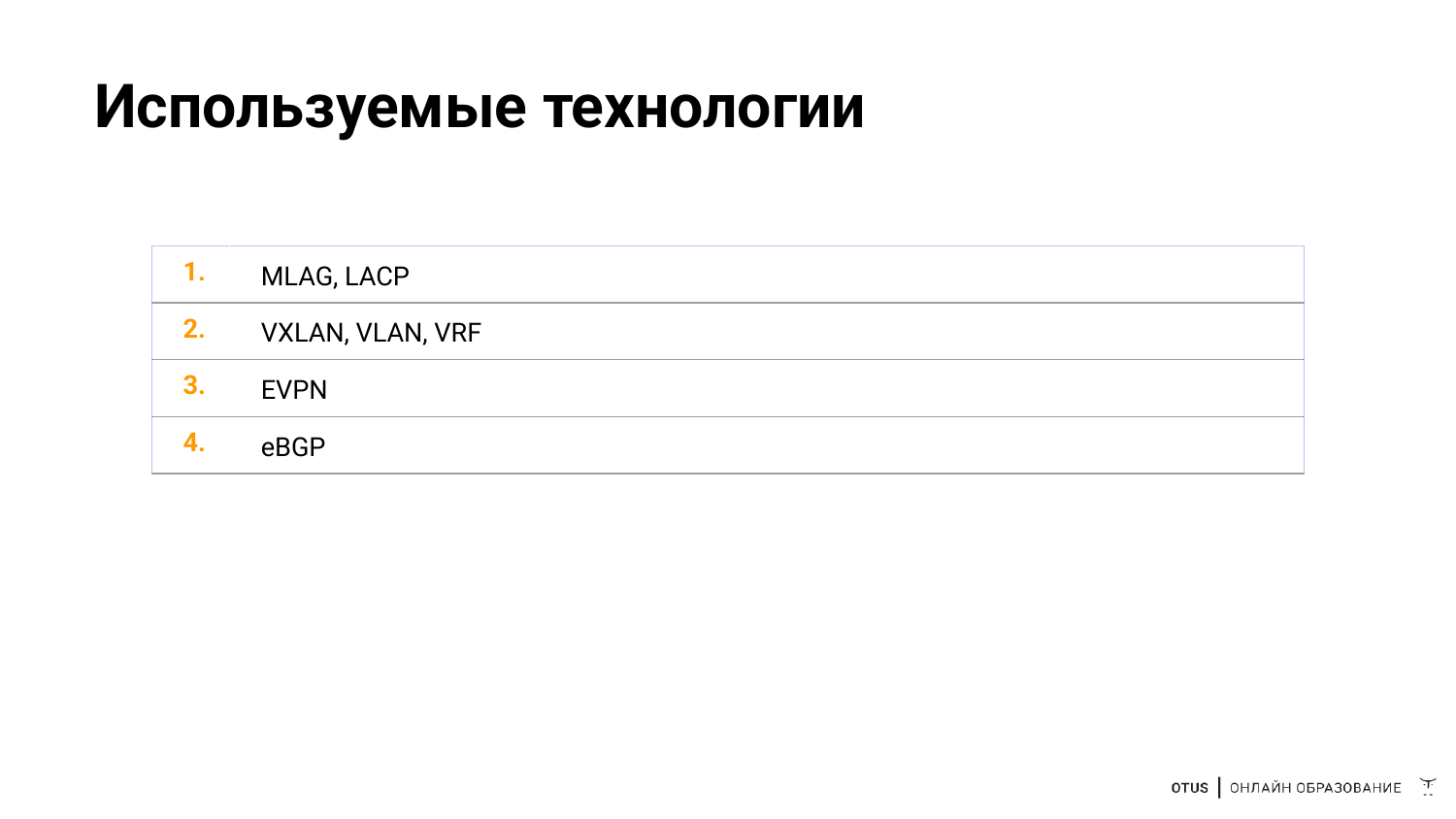

# Используемые технологии

| 1. | MLAG, LACP |
| --- | --- |
| 2. | VXLAN, VLAN, VRF |
| 3. | EVPN |
| 4. | eBGP |